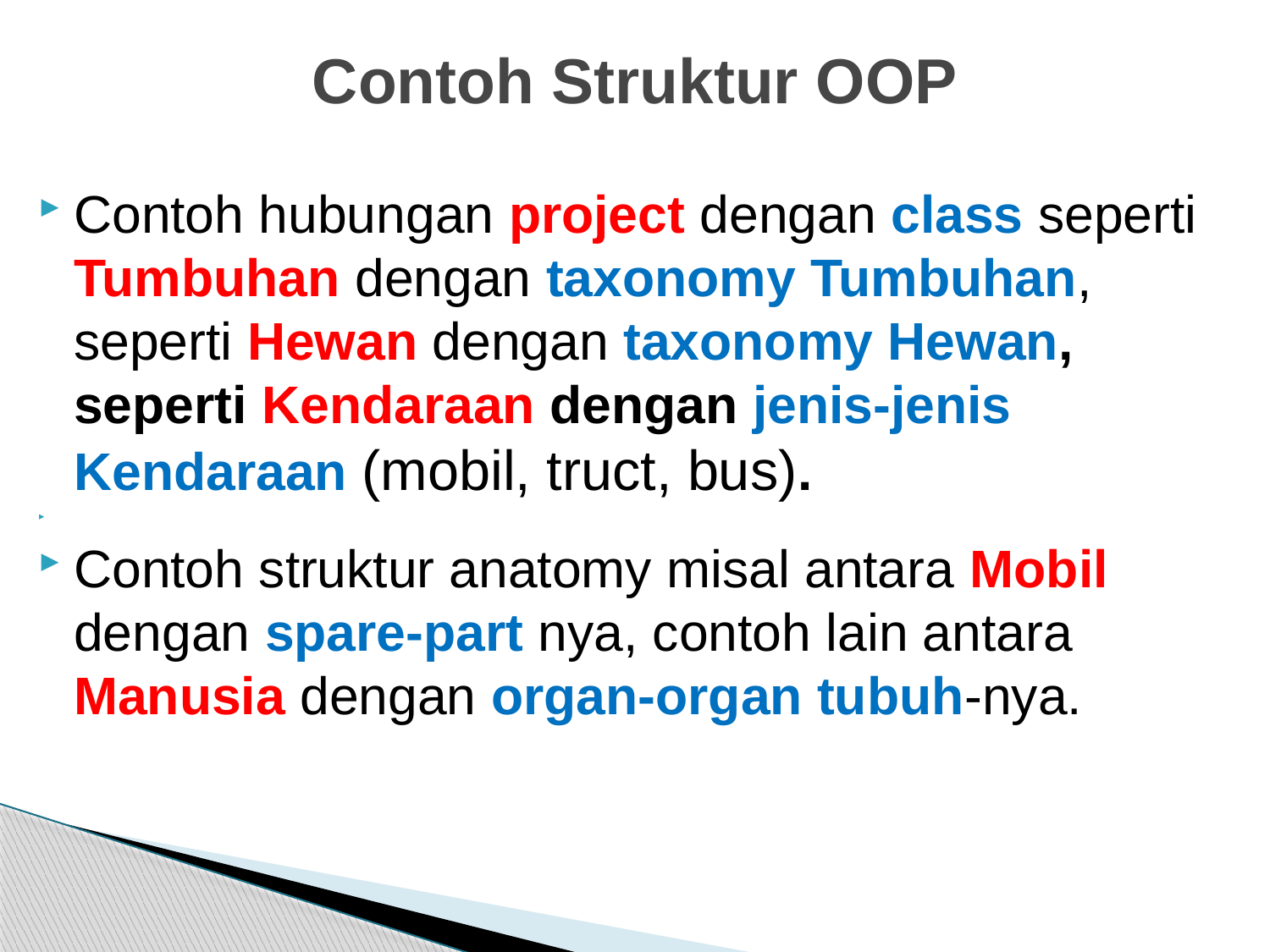

# Contoh Struktur OOP

Contoh hubungan project dengan class seperti Tumbuhan dengan taxonomy Tumbuhan, seperti Hewan dengan taxonomy Hewan, seperti Kendaraan dengan jenis-jenis Kendaraan (mobil, truct, bus).

Contoh struktur anatomy misal antara Mobil dengan spare-part nya, contoh lain antara Manusia dengan organ-organ tubuh-nya.